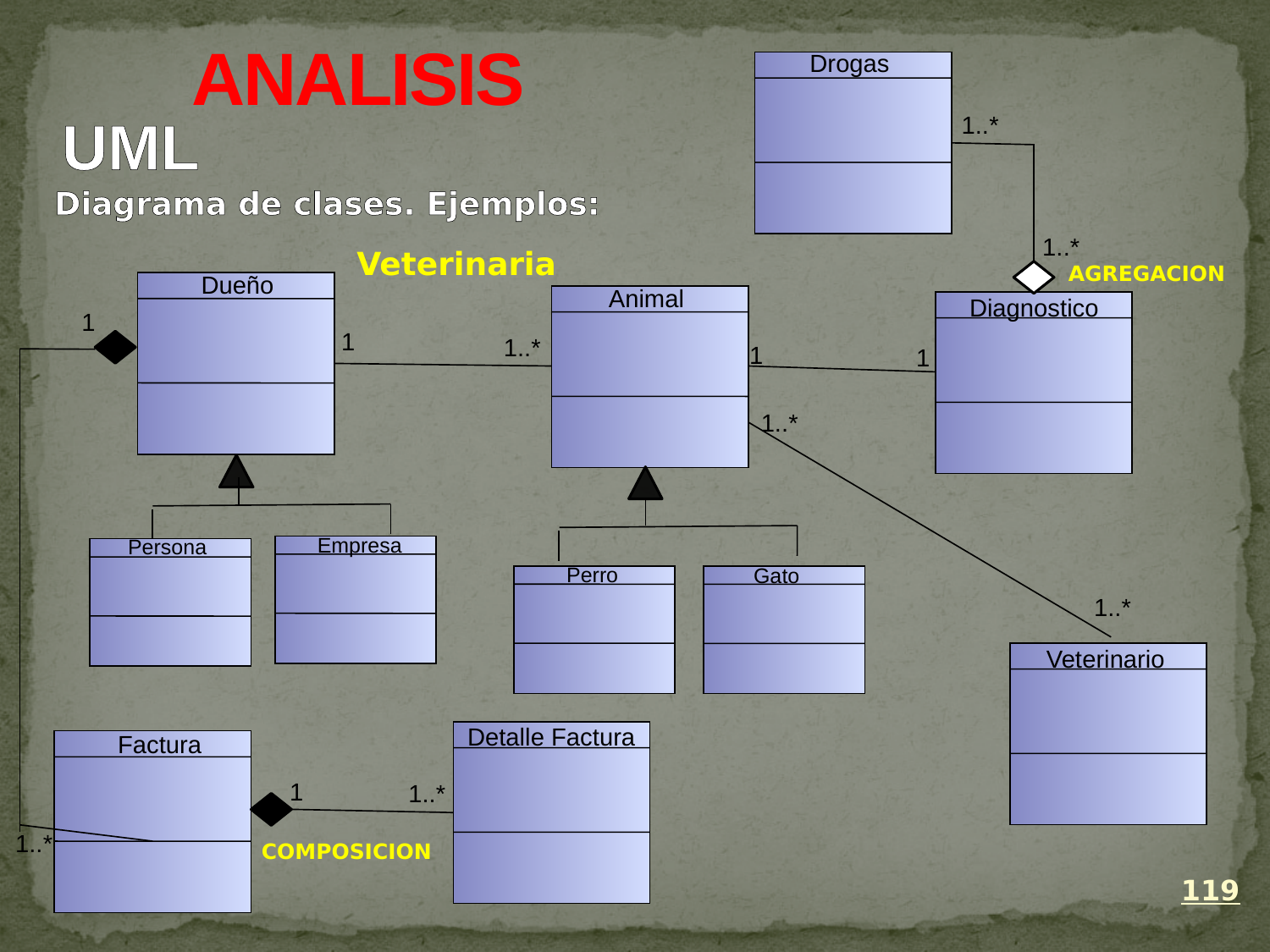

ANALISIS
Drogas

UML
1..*
Diagrama de clases. Ejemplos:

1..*
Veterinaria

AGREGACION

Dueño

Animal

Diagnostico

1
1
1..*

1
1
1..*

Empresa
Persona

Perro
Gato

1..*
Veterinario

Detalle Factura

Factura

1
1..*

1..*
COMPOSICION
119